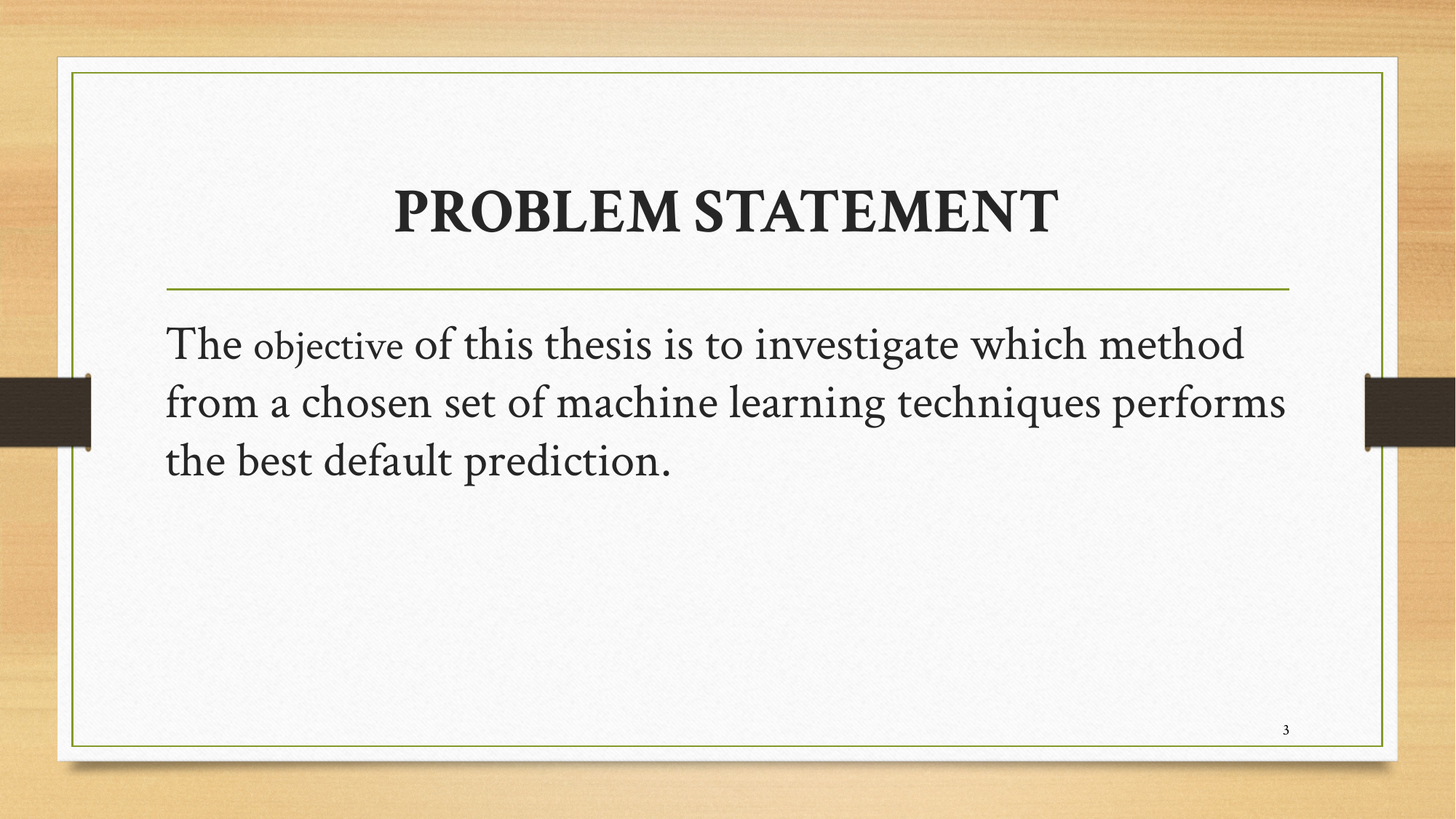

# PROBLEM STATEMENT
The objective of this thesis is to investigate which method from a chosen set of machine learning techniques performs the best default prediction.
3